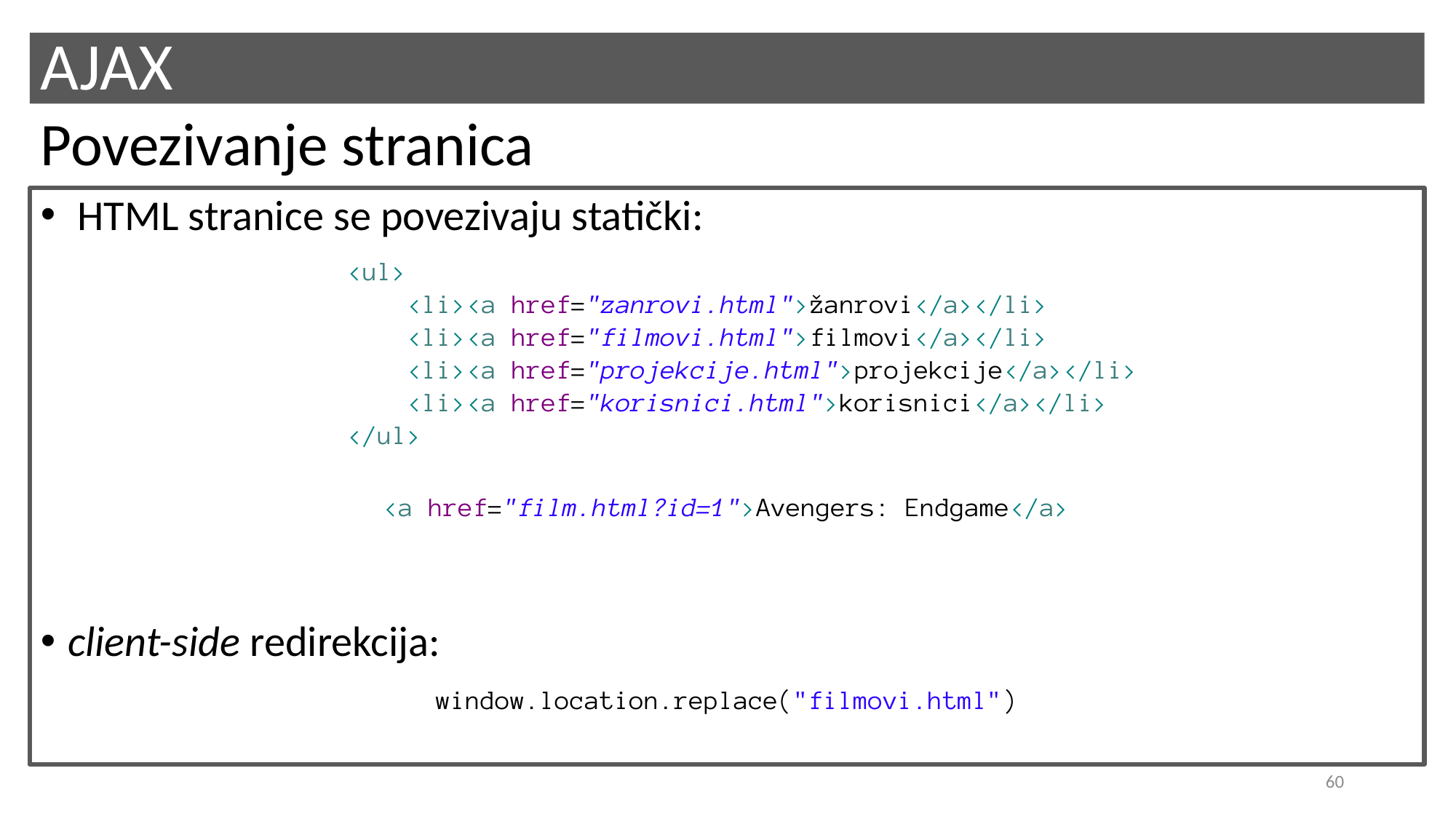

# AJAX
Povezivanje stranica
 HTML stranice se povezivaju statički:

client-side redirekcija:

<ul>
    <li><a href="zanrovi.html">žanrovi</a></li>
    <li><a href="filmovi.html">filmovi</a></li>
    <li><a href="projekcije.html">projekcije</a></li>
    <li><a href="korisnici.html">korisnici</a></li>
</ul>
<a href="film.html?id=1">Avengers: Endgame</a>
window.location.replace("filmovi.html")
60